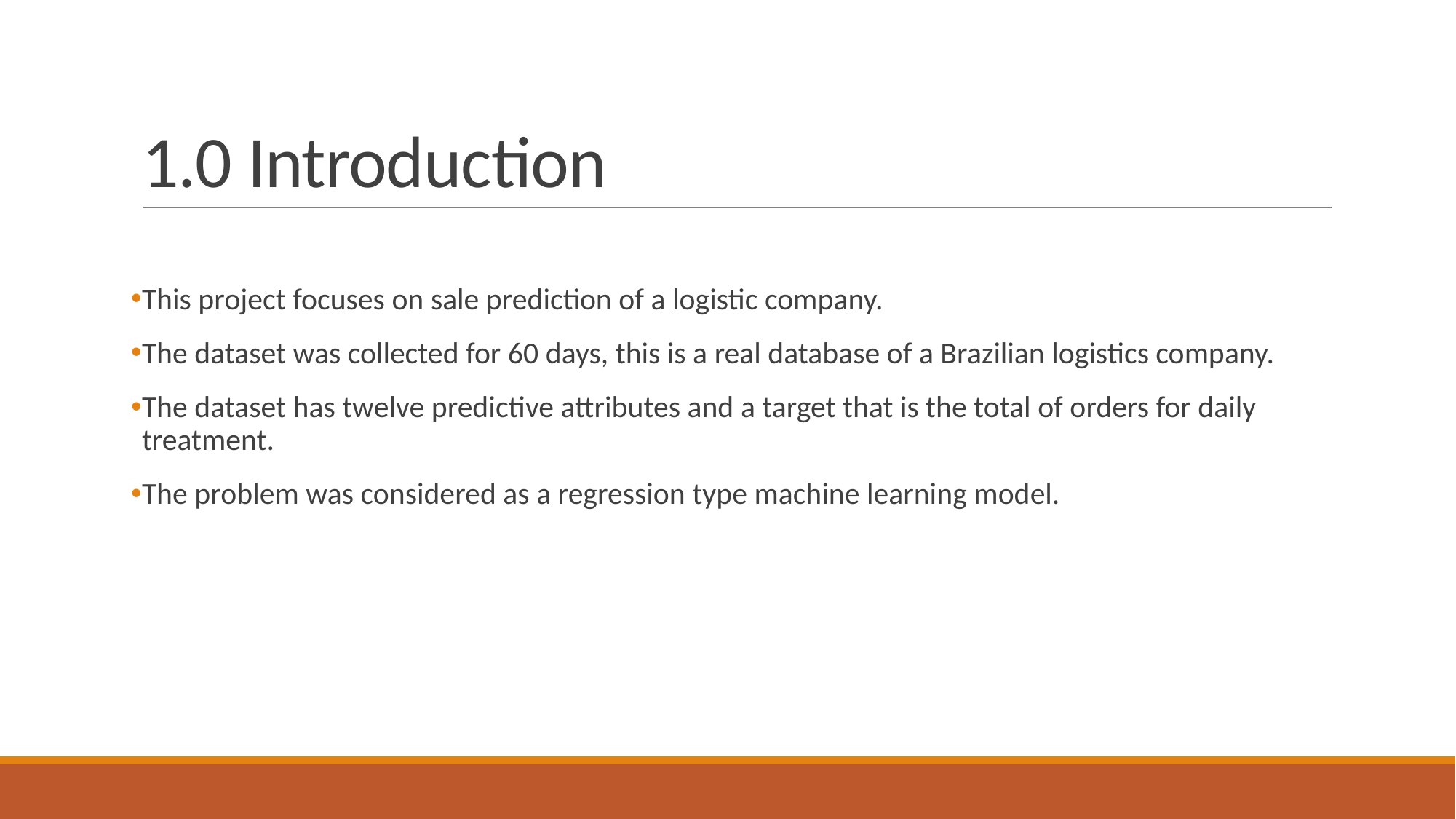

# 1.0 Introduction

This project focuses on sale prediction of a logistic company.
The dataset was collected for 60 days, this is a real database of a Brazilian logistics company.
The dataset has twelve predictive attributes and a target that is the total of orders for daily treatment.
The problem was considered as a regression type machine learning model.